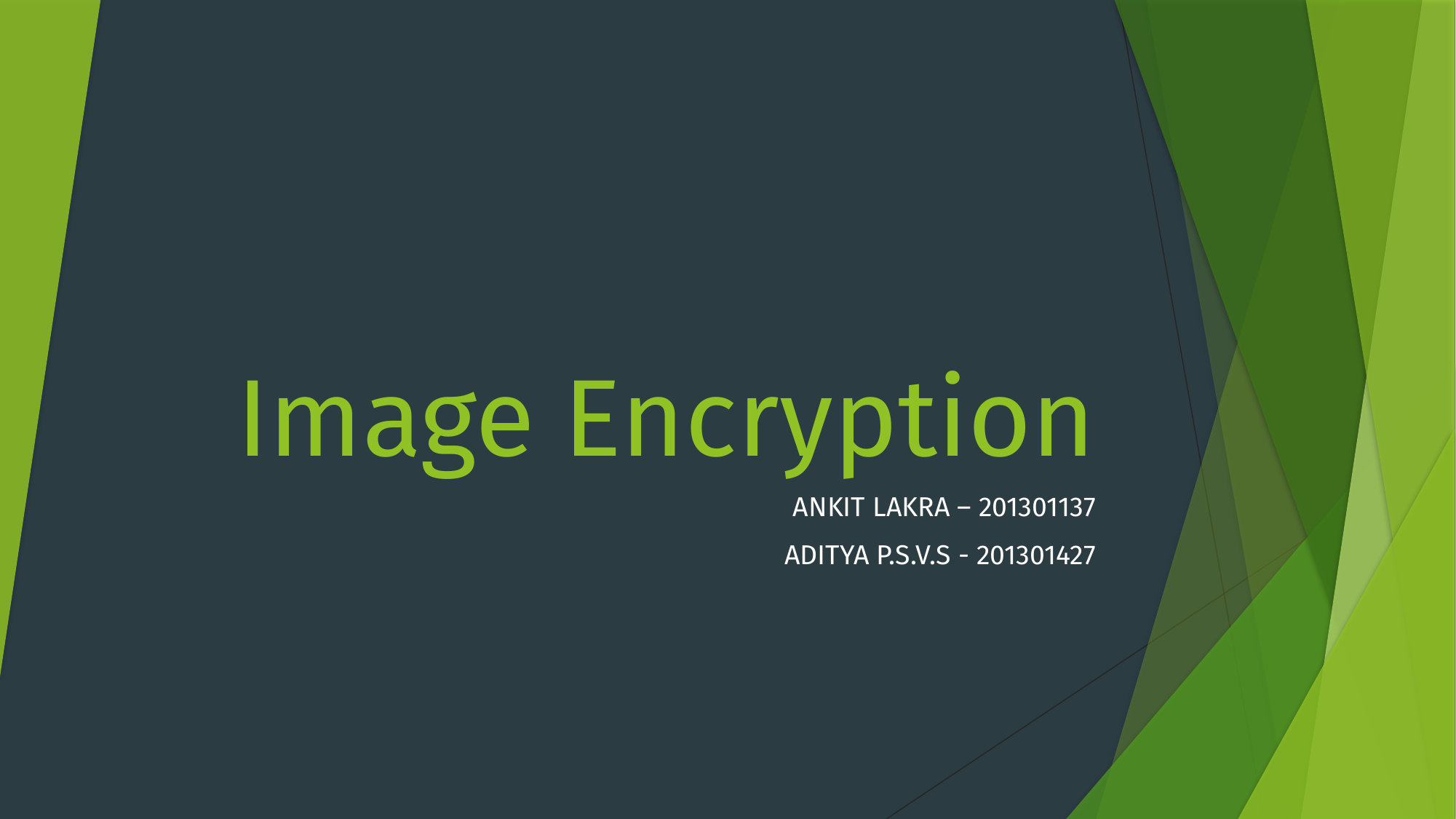

# Image Encryption
ANKIT LAKRA – 201301137
ADITYA P.S.V.S - 201301427